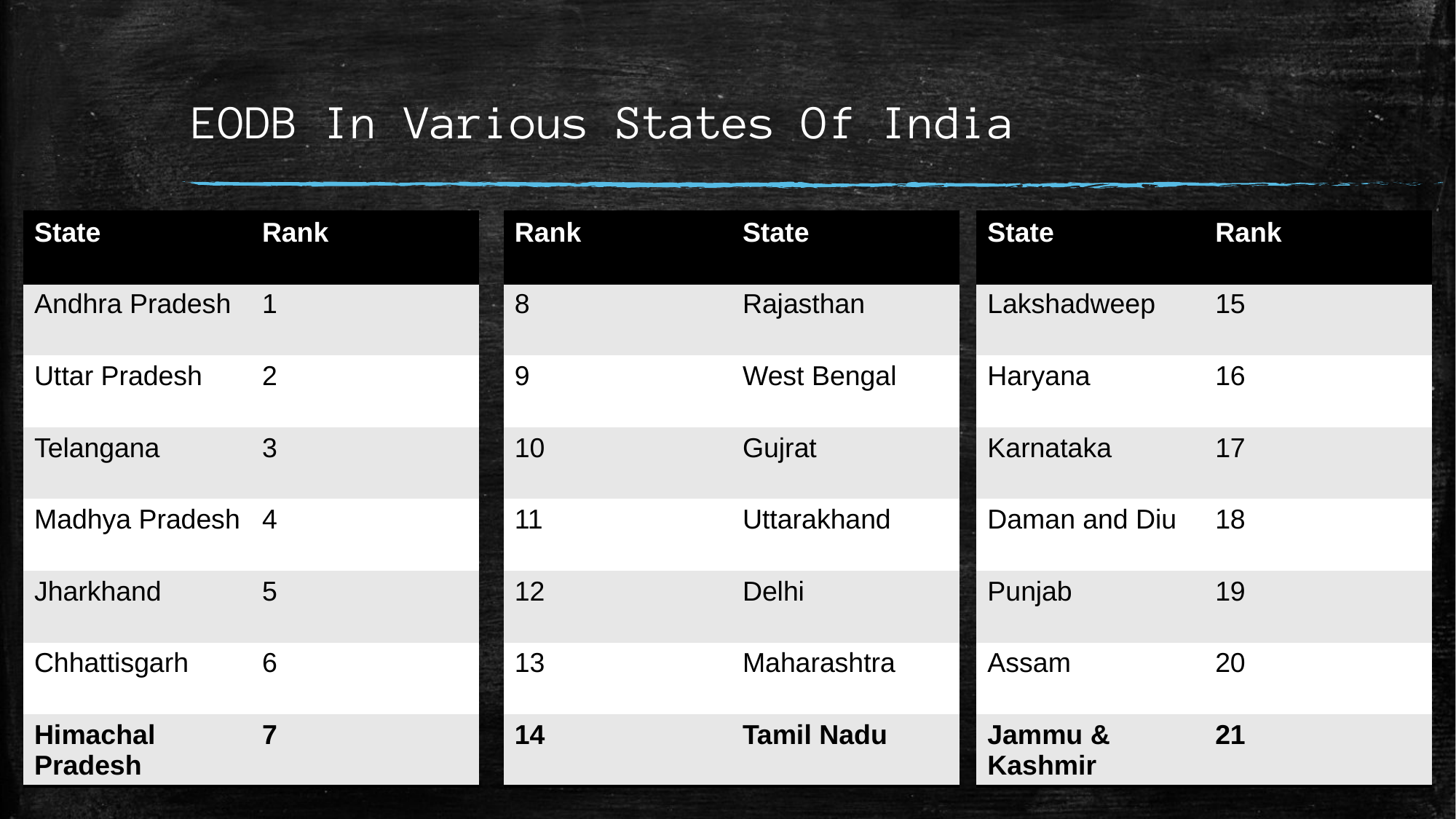

# EODB In Various States Of India
| State | Rank |
| --- | --- |
| Andhra Pradesh | 1 |
| Uttar Pradesh | 2 |
| Telangana | 3 |
| Madhya Pradesh | 4 |
| Jharkhand | 5 |
| Chhattisgarh | 6 |
| Himachal Pradesh | 7 |
| Rank | State |
| --- | --- |
| 8 | Rajasthan |
| 9 | West Bengal |
| 10 | Gujrat |
| 11 | Uttarakhand |
| 12 | Delhi |
| 13 | Maharashtra |
| 14 | Tamil Nadu |
| State | Rank |
| --- | --- |
| Lakshadweep | 15 |
| Haryana | 16 |
| Karnataka | 17 |
| Daman and Diu | 18 |
| Punjab | 19 |
| Assam | 20 |
| Jammu & Kashmir | 21 |